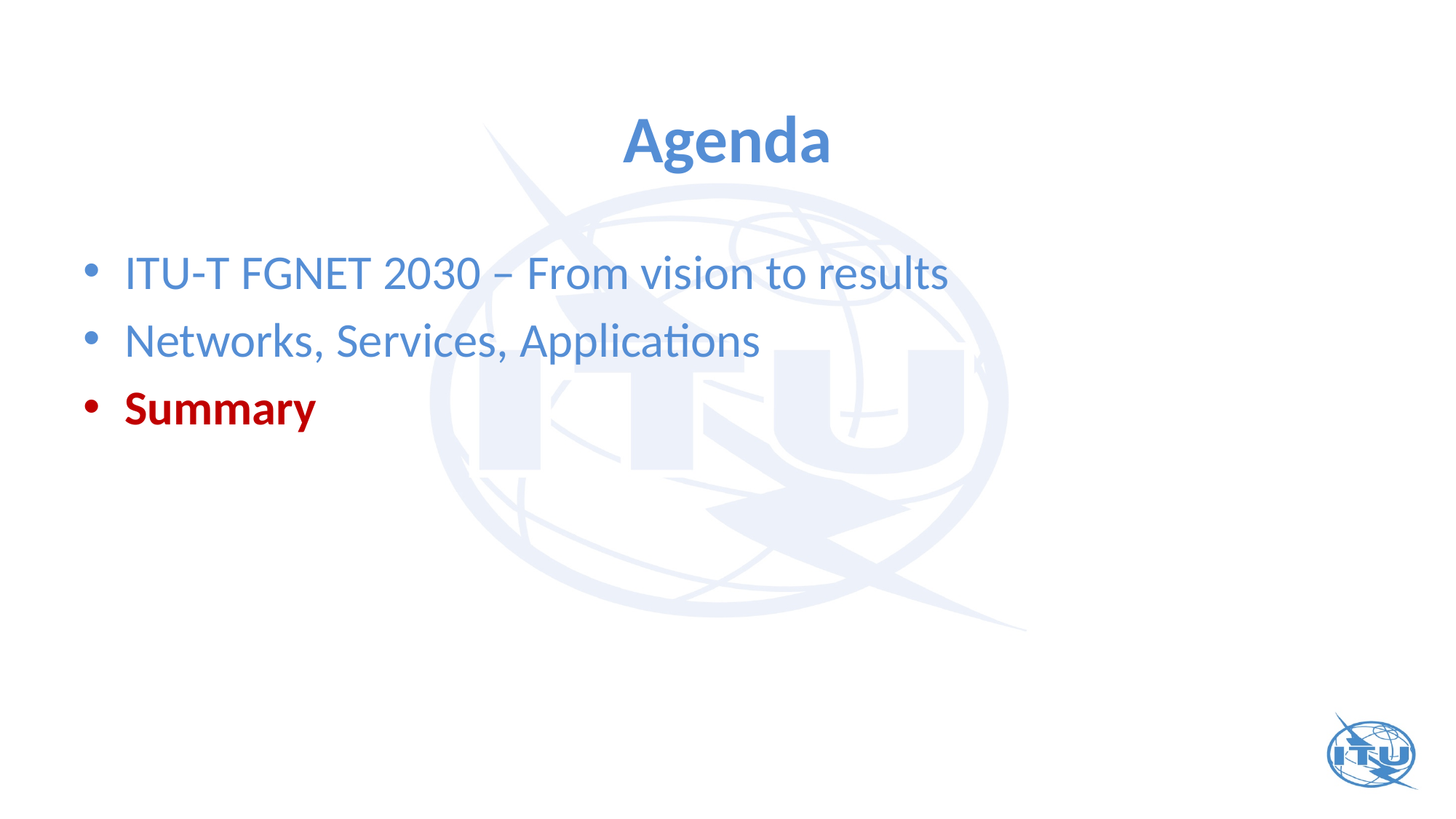

# Agenda
ITU-T FGNET 2030 – From vision to results
Networks, Services, Applications
Summary